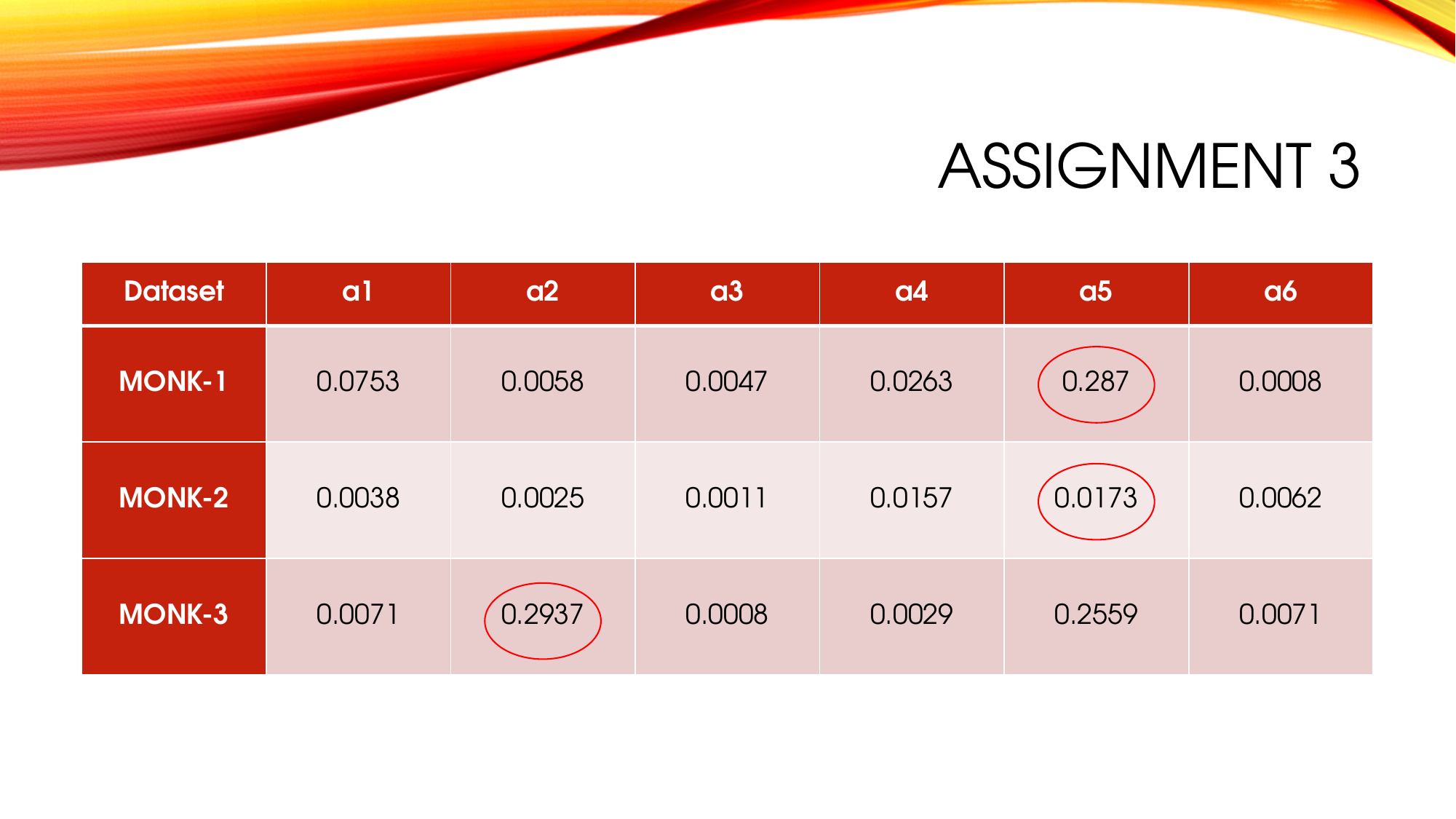

# Assignment 3
| Dataset | a1 | a2 | a3 | a4 | a5 | a6 |
| --- | --- | --- | --- | --- | --- | --- |
| MONK-1 | 0.0753 | 0.0058 | 0.0047 | 0.0263 | 0.287 | 0.0008 |
| MONK-2 | 0.0038 | 0.0025 | 0.0011 | 0.0157 | 0.0173 | 0.0062 |
| MONK-3 | 0.0071 | 0.2937 | 0.0008 | 0.0029 | 0.2559 | 0.0071 |